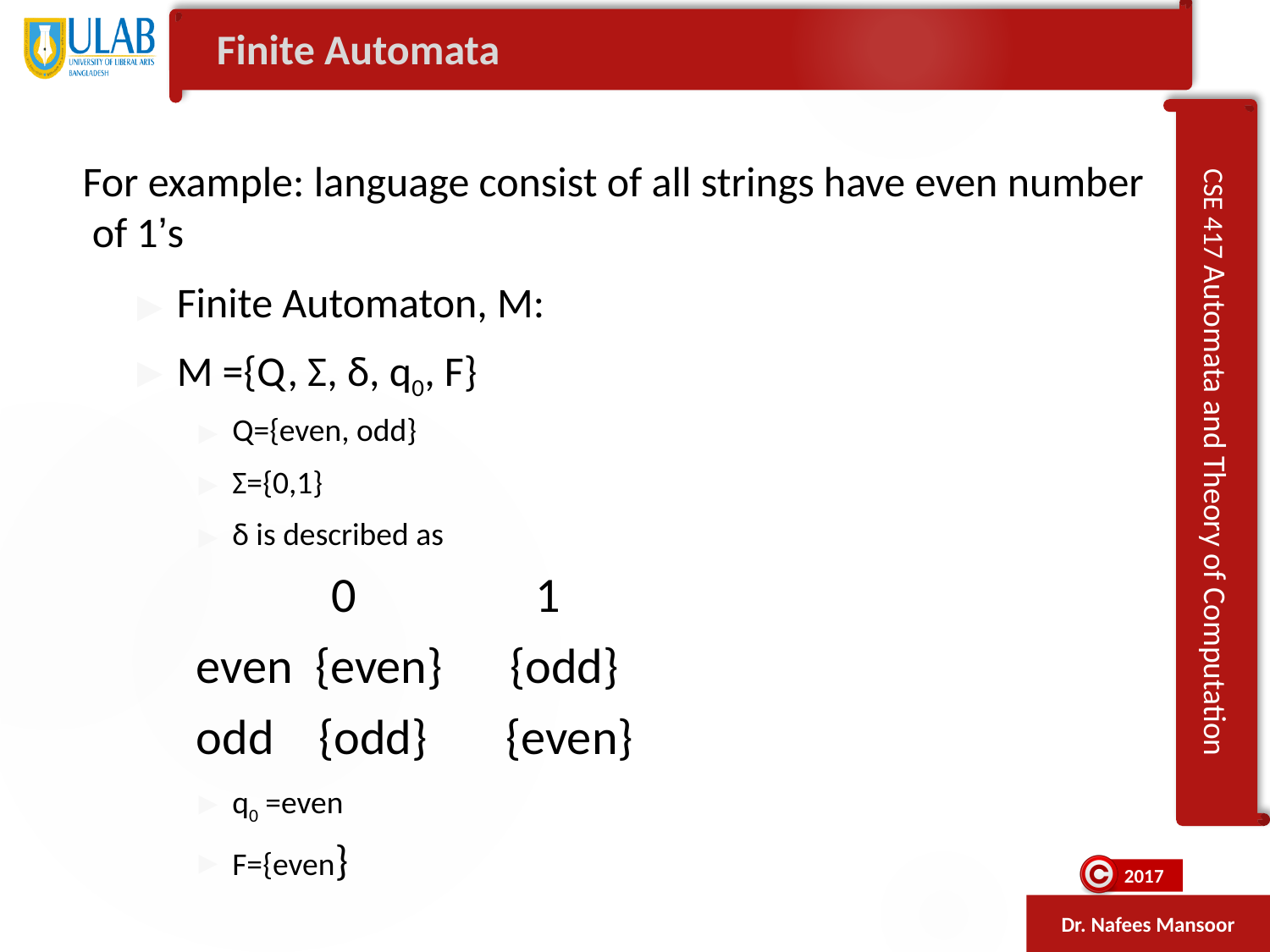

Finite Automata
    For example: language consist of all strings have even number of 1’s
Finite Automaton, M:
M ={Q, Σ, δ, q0, F}
Q={even, odd}
Σ={0,1}
δ is described as
                  0                1
      even  {even}      {odd}
      odd    {odd}       {even}
q0 =even
F={even}